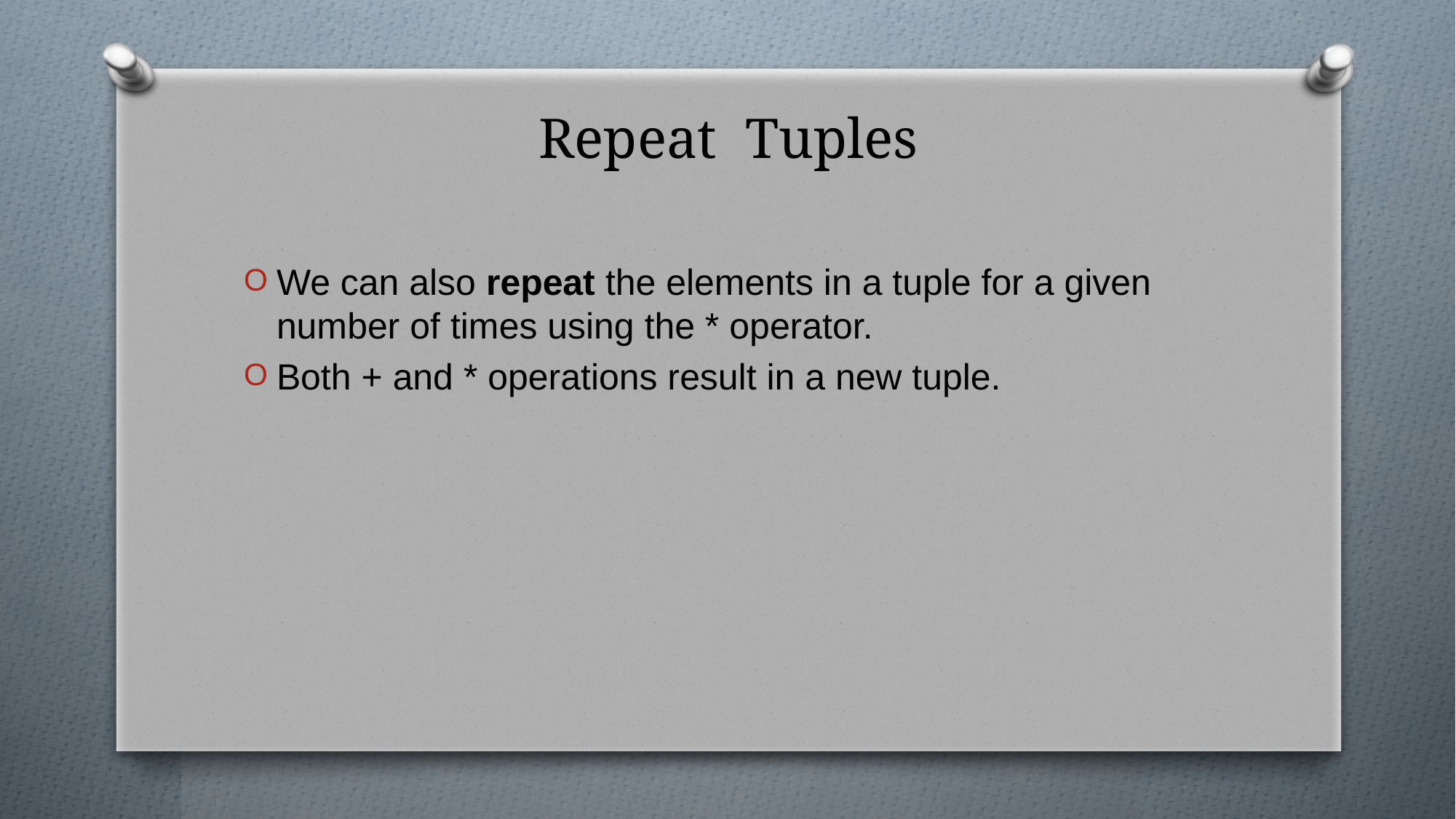

# Repeat  Tuples
We can also repeat the elements in a tuple for a given number of times using the * operator.
Both + and * operations result in a new tuple.